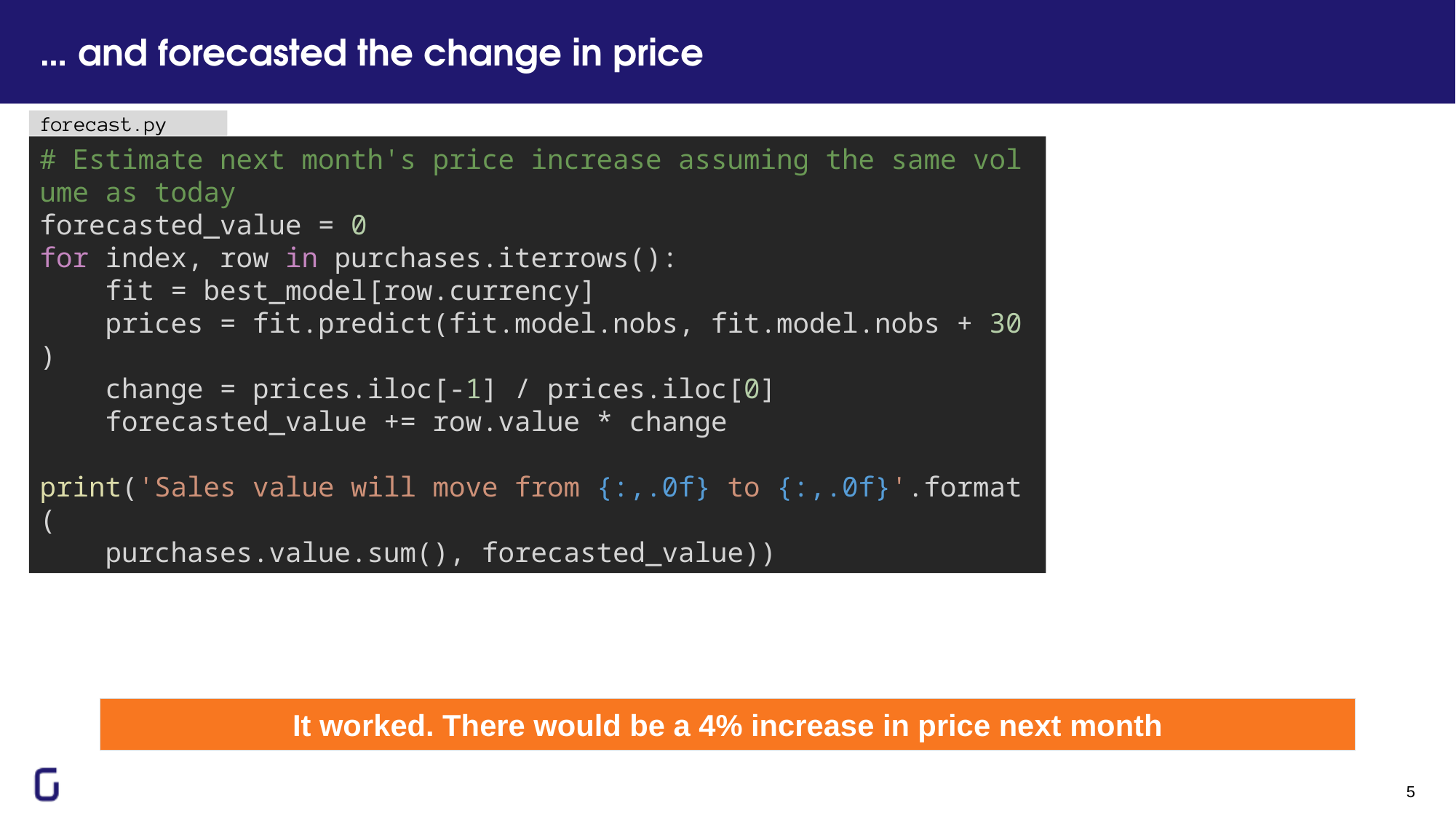

# … and forecasted the change in price
forecast.py
# Estimate next month's price increase assuming the same volume as today
forecasted_value = 0
for index, row in purchases.iterrows():
    fit = best_model[row.currency]
    prices = fit.predict(fit.model.nobs, fit.model.nobs + 30)
    change = prices.iloc[-1] / prices.iloc[0]
    forecasted_value += row.value * change
print('Sales value will move from {:,.0f} to {:,.0f}'.format(
    purchases.value.sum(), forecasted_value))
It worked. There would be a 4% increase in price next month
5